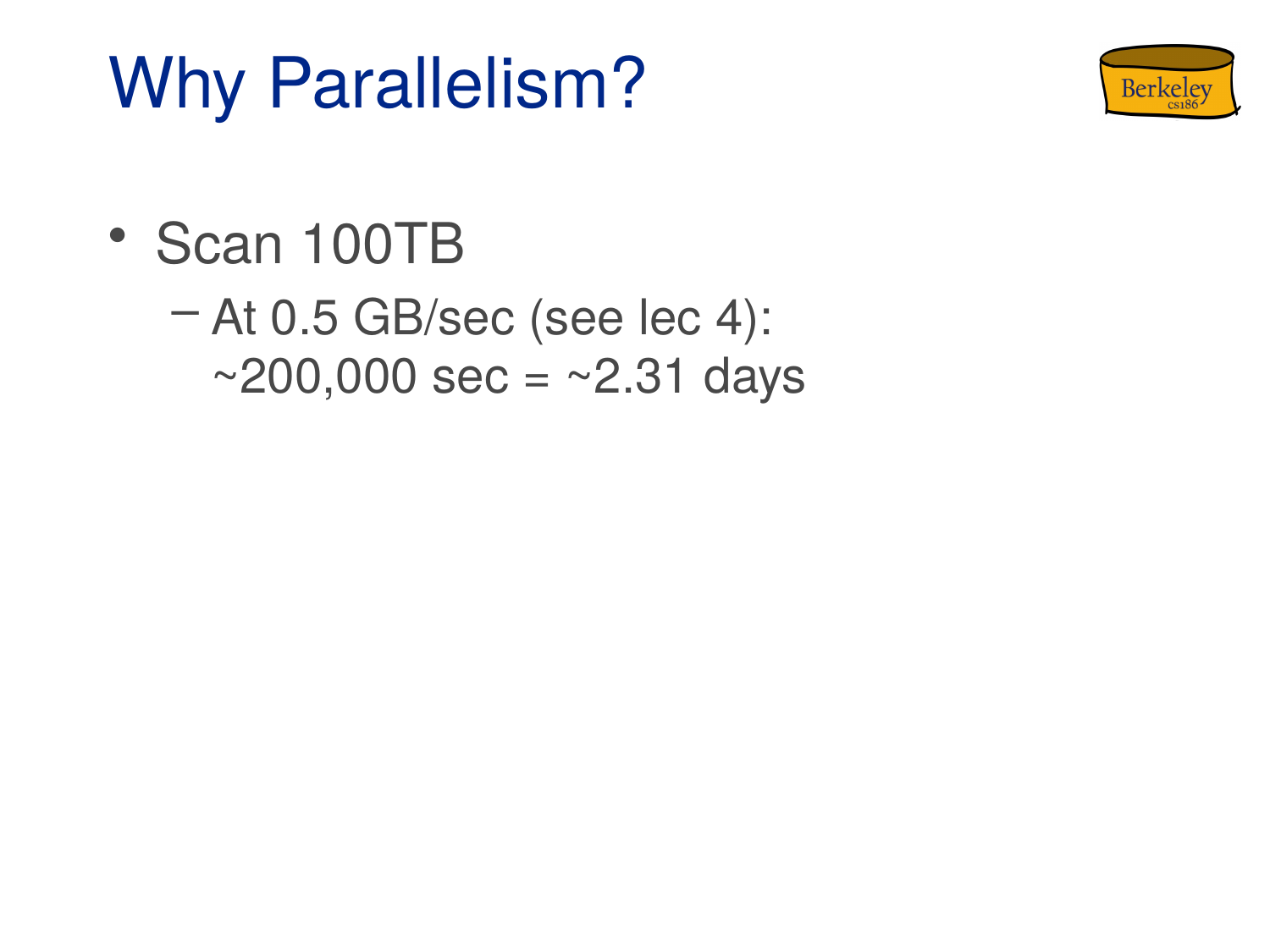

# Why Parallelism?
Scan 100TB
At 0.5 GB/sec (see lec 4):
~200,000 sec = ~2.31 days